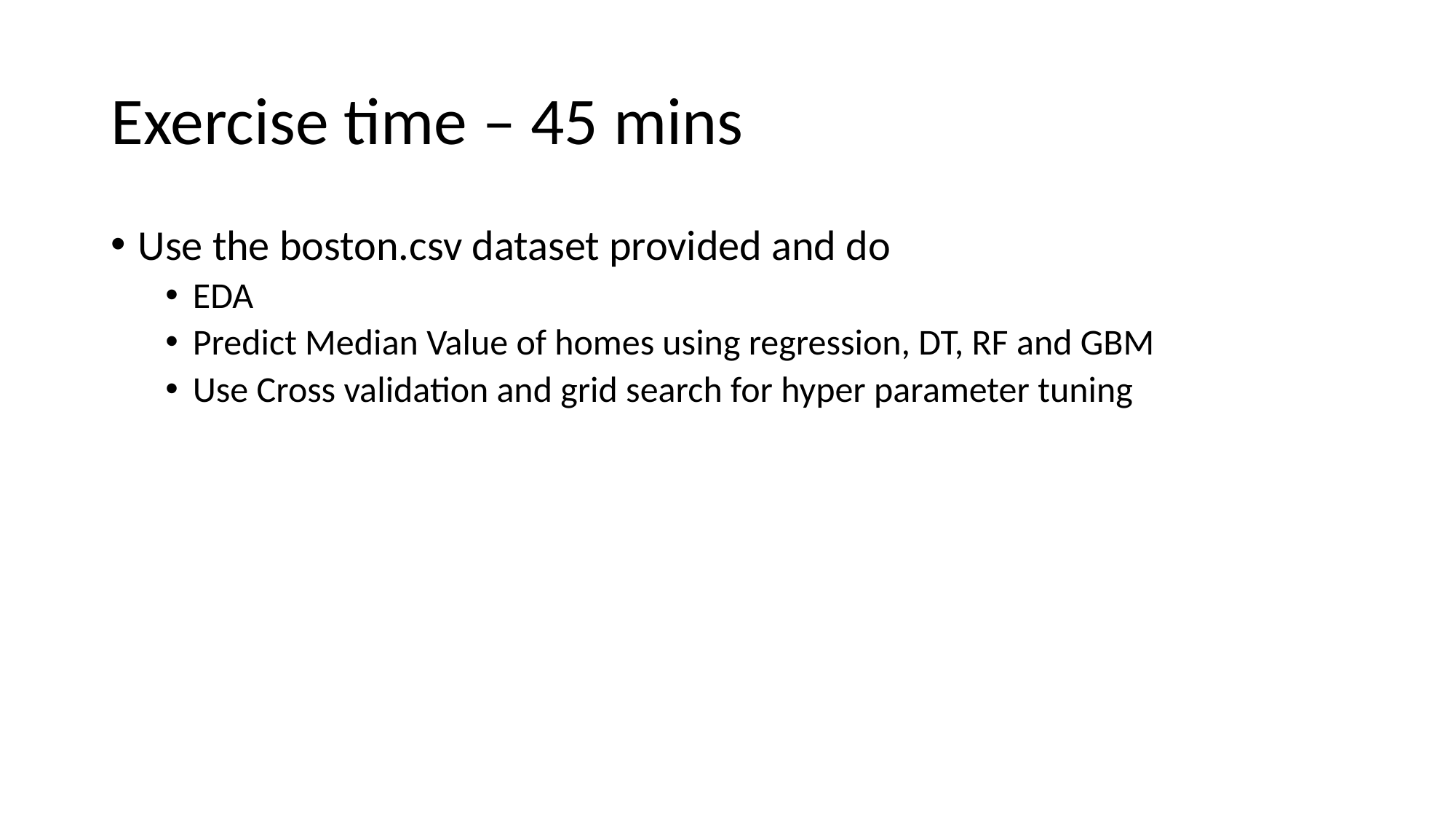

# Exercise time – 45 mins
Use the boston.csv dataset provided and do
EDA
Predict Median Value of homes using regression, DT, RF and GBM
Use Cross validation and grid search for hyper parameter tuning